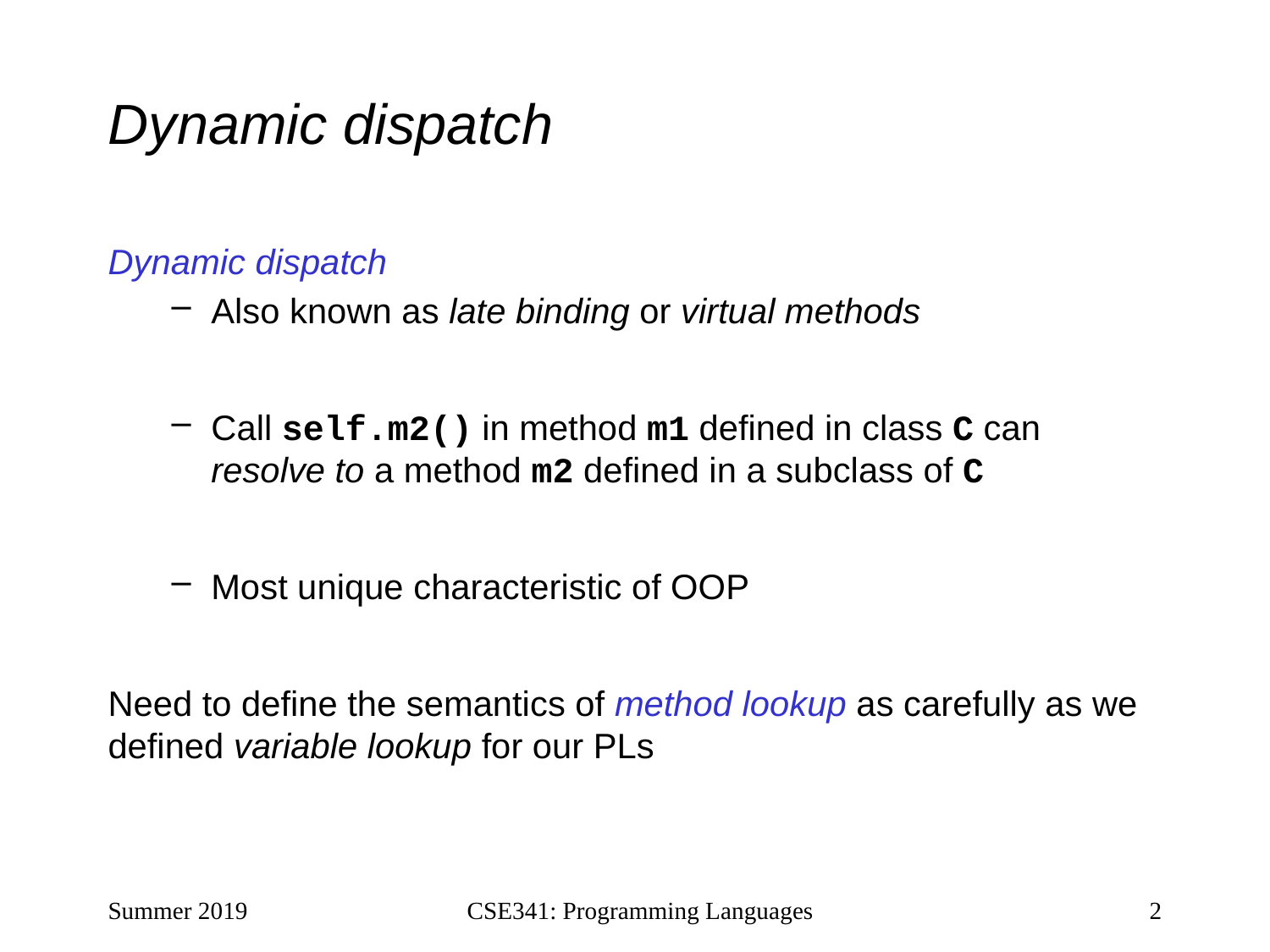

# Dynamic dispatch
Dynamic dispatch
Also known as late binding or virtual methods

Call self.m2() in method m1 defined in class C can resolve to a method m2 defined in a subclass of C

Most unique characteristic of OOP

Need to define the semantics of method lookup as carefully as we defined variable lookup for our PLs

Summer 2019
CSE341: Programming Languages
2